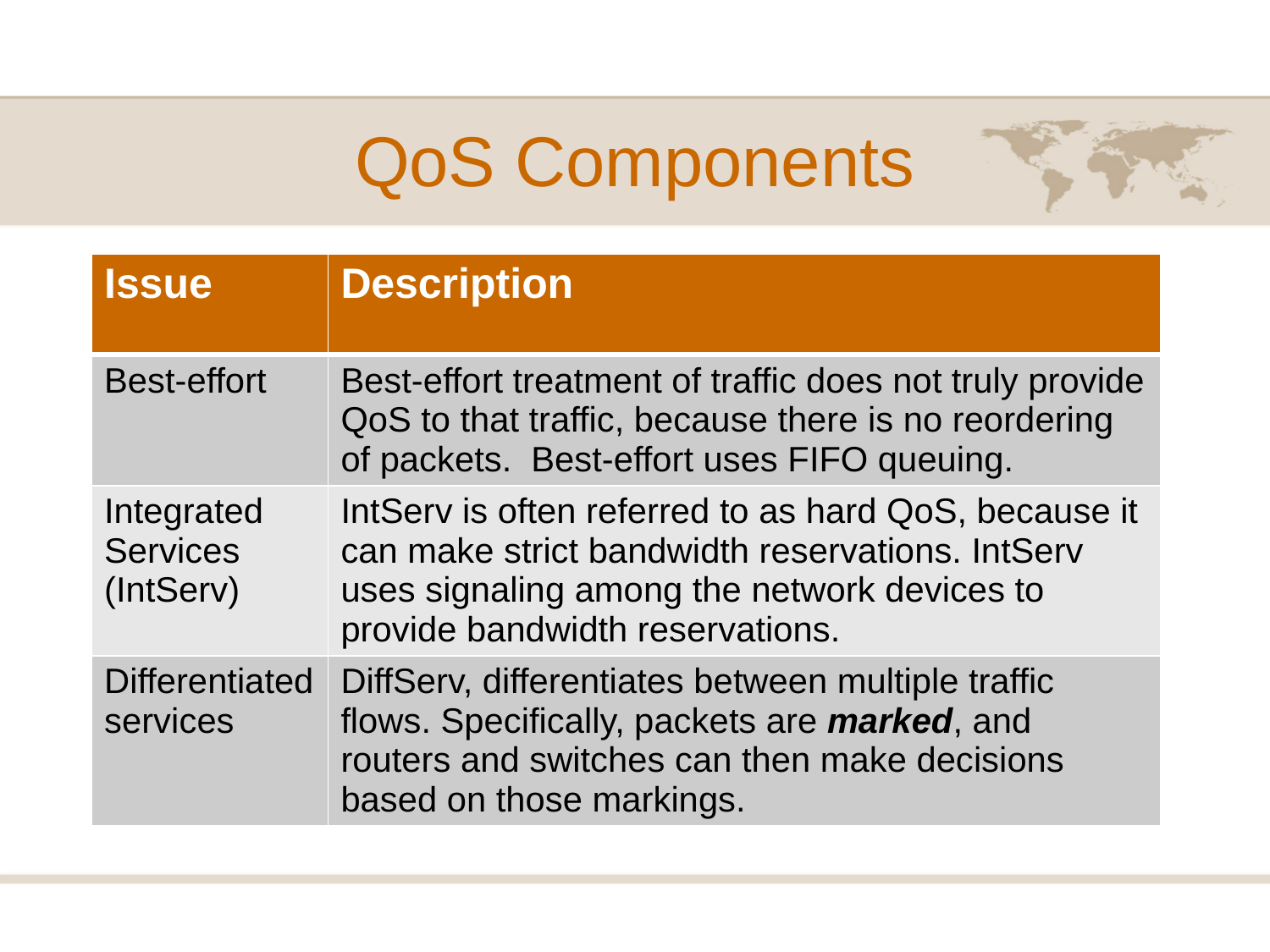

# QoS Components
| Issue | Description |
| --- | --- |
| Best-effort | Best-effort treatment of traffic does not truly provide QoS to that traffic, because there is no reordering of packets. Best-effort uses FIFO queuing. |
| Integrated Services (IntServ) | IntServ is often referred to as hard QoS, because it can make strict bandwidth reservations. IntServ uses signaling among the network devices to provide bandwidth reservations. |
| Differentiated services | DiffServ, differentiates between multiple traffic flows. Specifically, packets are marked, and routers and switches can then make decisions based on those markings. |